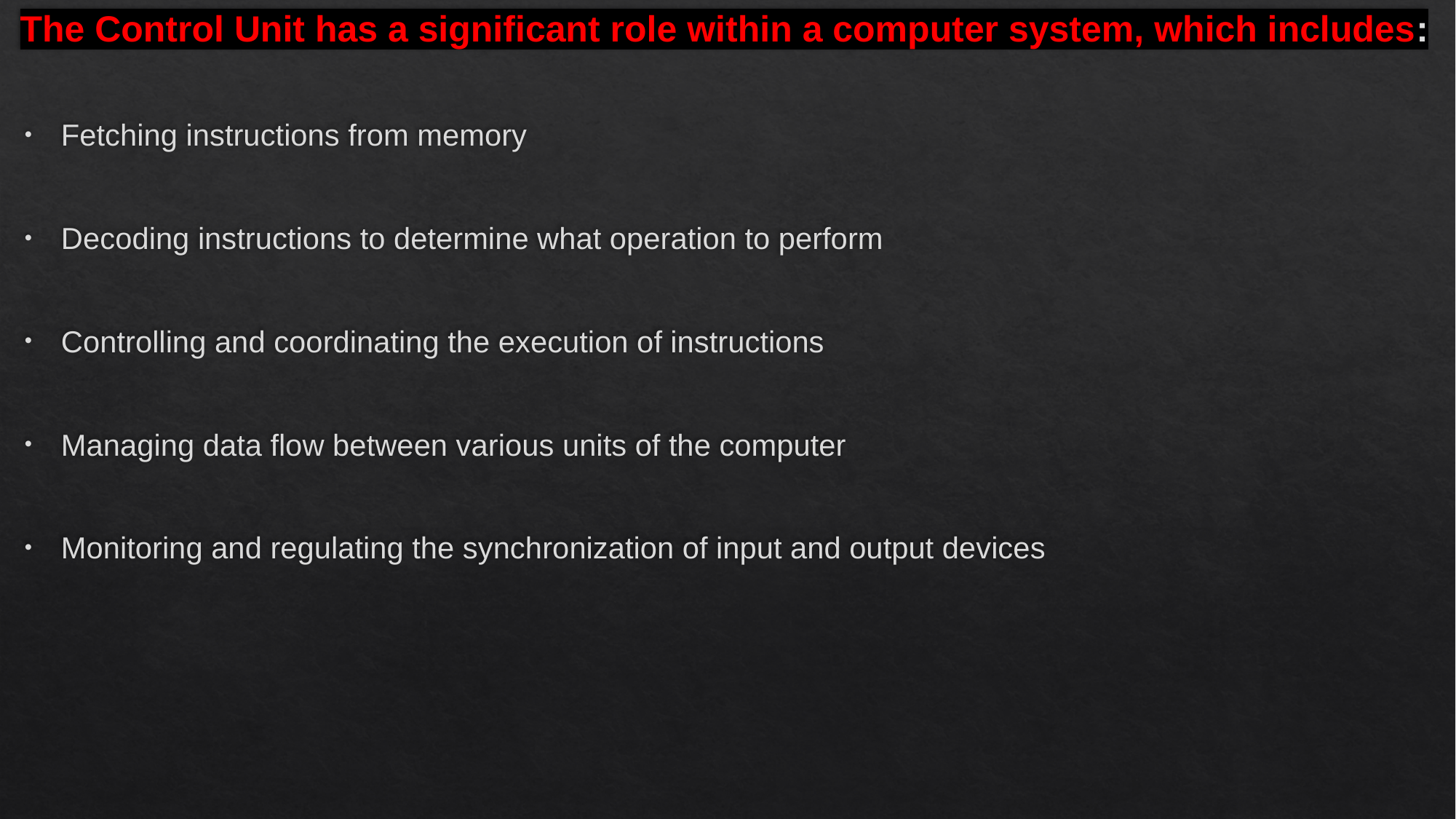

The Control Unit has a significant role within a computer system, which includes:

Fetching instructions from memory

Decoding instructions to determine what operation to perform

Controlling and coordinating the execution of instructions

Managing data flow between various units of the computer

Monitoring and regulating the synchronization of input and output devices